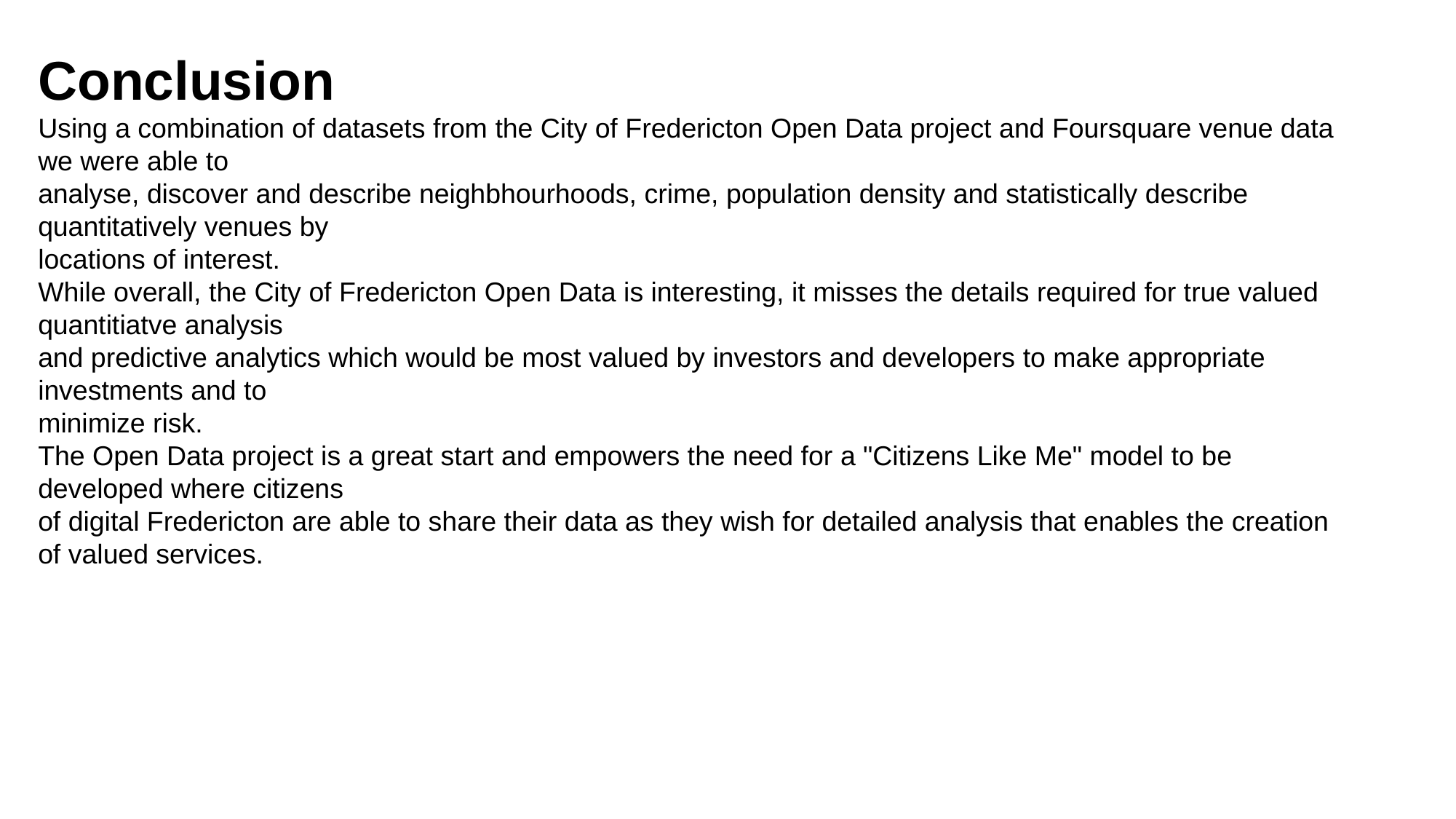

Conclusion
Using a combination of datasets from the City of Fredericton Open Data project and Foursquare venue data we were able to
analyse, discover and describe neighbhourhoods, crime, population density and statistically describe quantitatively venues by
locations of interest.
While overall, the City of Fredericton Open Data is interesting, it misses the details required for true valued quantitiatve analysis
and predictive analytics which would be most valued by investors and developers to make appropriate investments and to
minimize risk.
The Open Data project is a great start and empowers the need for a "Citizens Like Me" model to be developed where citizens
of digital Fredericton are able to share their data as they wish for detailed analysis that enables the creation of valued services.